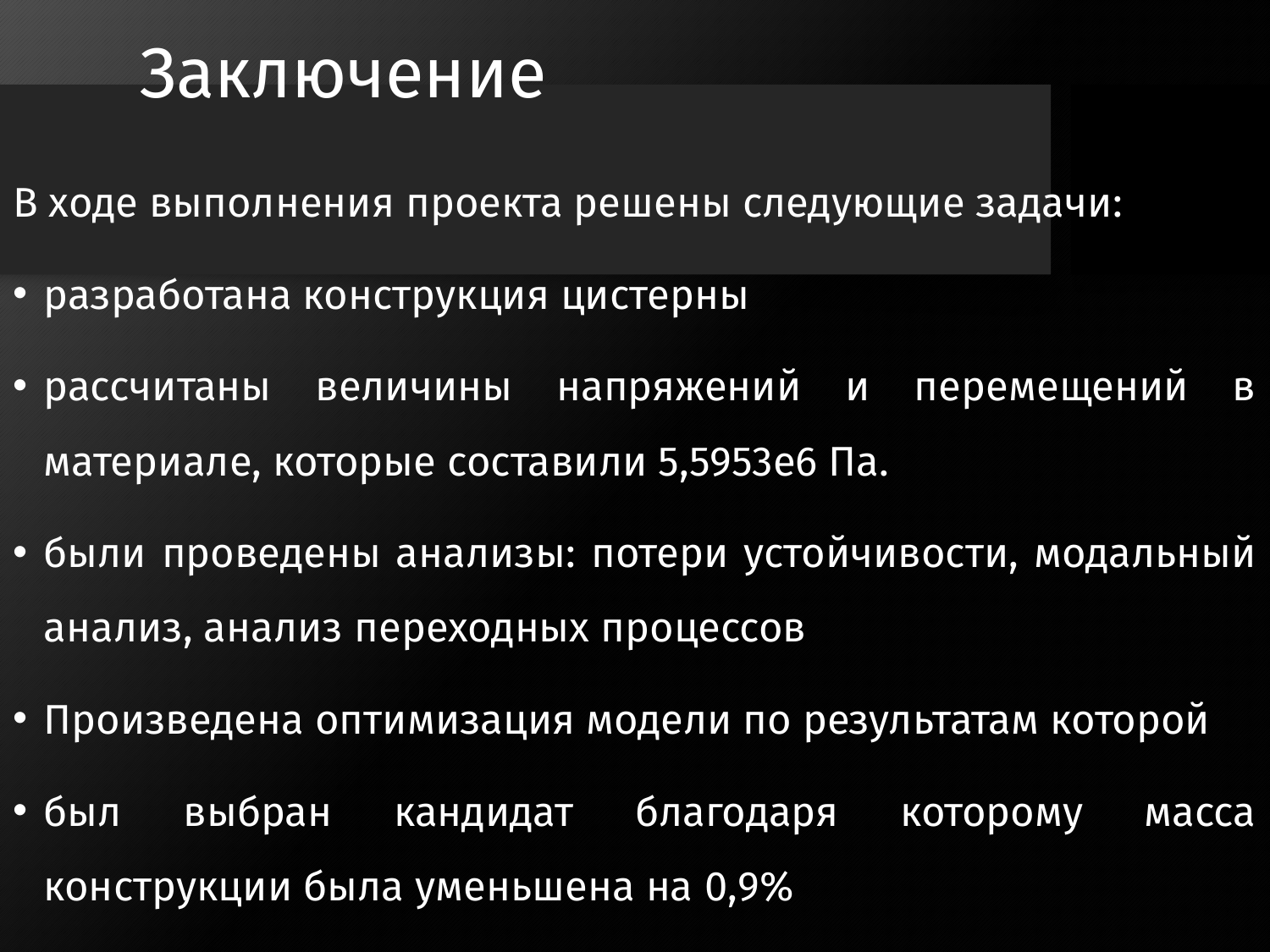

# Заключение
В ходе выполнения проекта решены следующие задачи:
разработана конструкция цистерны
рассчитаны величины напряжений и перемещений в материале, которые составили 5,5953е6 Па.
были проведены анализы: потери устойчивости, модальный анализ, анализ переходных процессов
Произведена оптимизация модели по результатам которой
был выбран кандидат благодаря которому масса конструкции была уменьшена на 0,9%